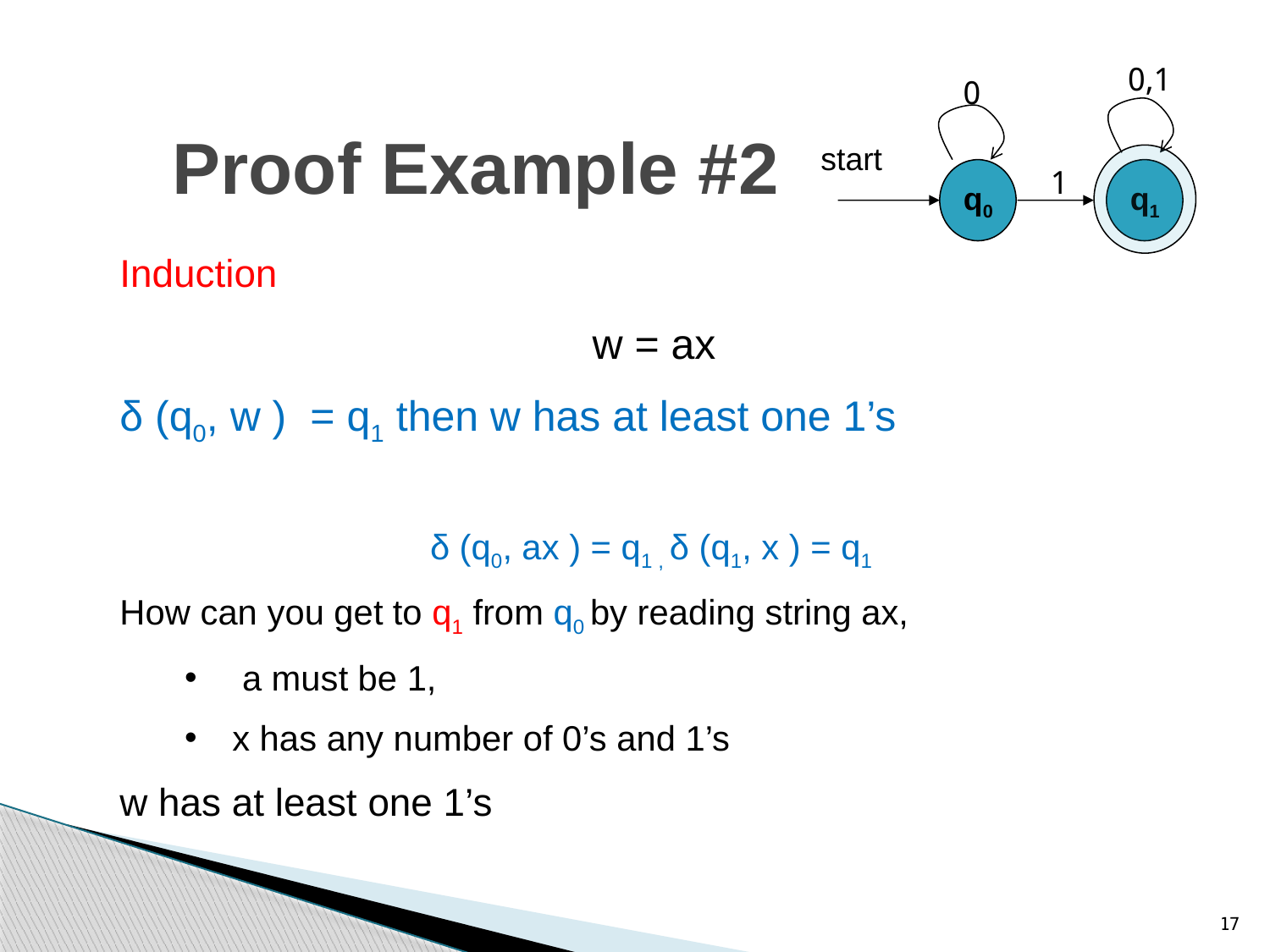

0,1

0

start
q0

1
q1

# Proof Example #2
Induction
w = ax
δ (q0, w )  = q1 then w has at least one 1’s

δ (q0, ax ) = q1 , δ (q1, x ) = q1
How can you get to q1 from q0 by reading string ax,
 a must be 1,
x has any number of 0’s and 1’s
w has at least one 1’s
17